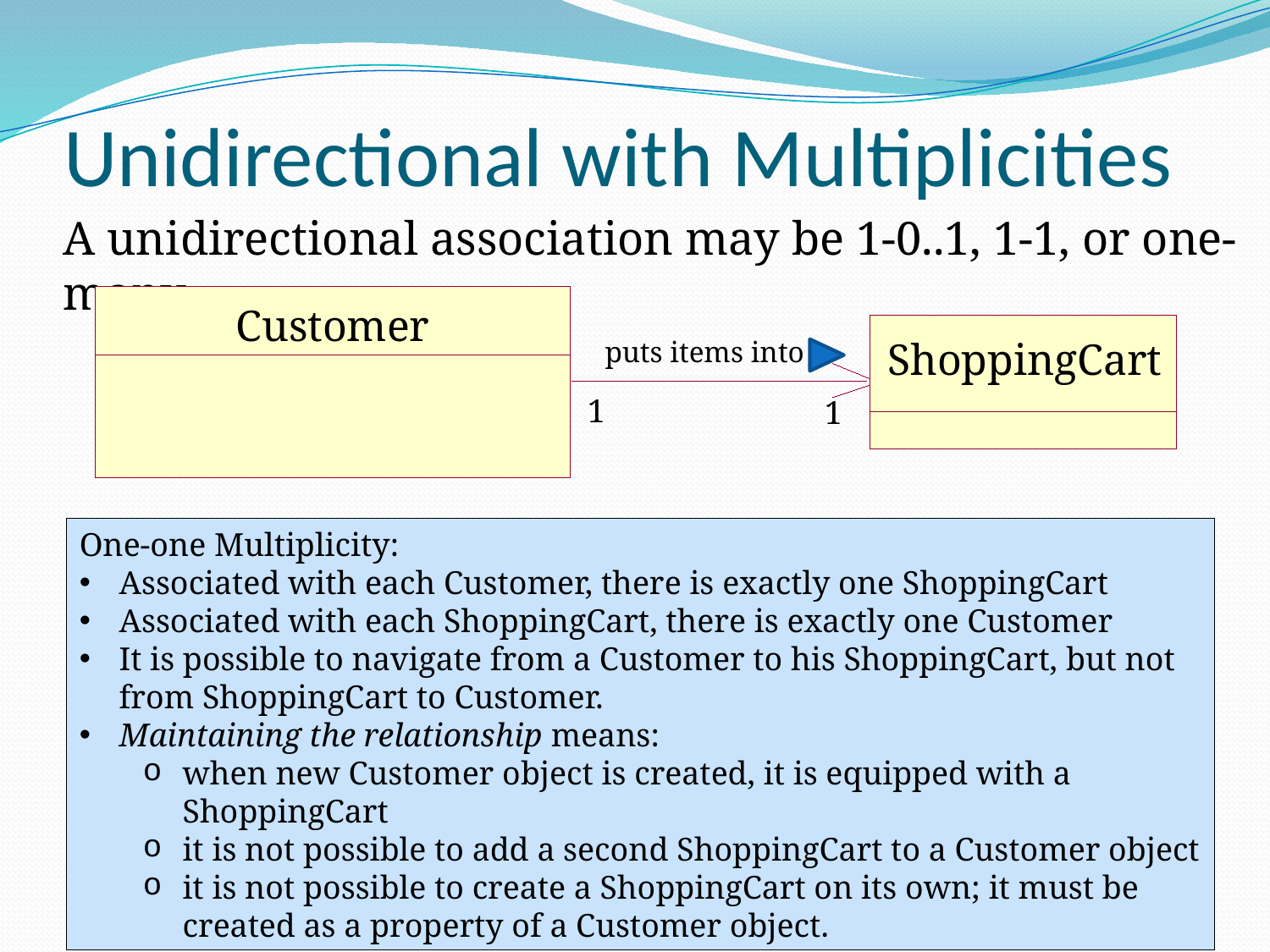

# Unidirectional with Multiplicities
A unidirectional association may be 1-0..1, 1-1, or one-many.

Customer

puts items into
ShoppingCart

1
1
One-one Multiplicity:
Associated with each Customer, there is exactly one ShoppingCart
Associated with each ShoppingCart, there is exactly one Customer
It is possible to navigate from a Customer to his ShoppingCart, but not from ShoppingCart to Customer.
Maintaining the relationship means:
when new Customer object is created, it is equipped with a ShoppingCart
it is not possible to add a second ShoppingCart to a Customer object
it is not possible to create a ShoppingCart on its own; it must be created as a property of a Customer object.
28